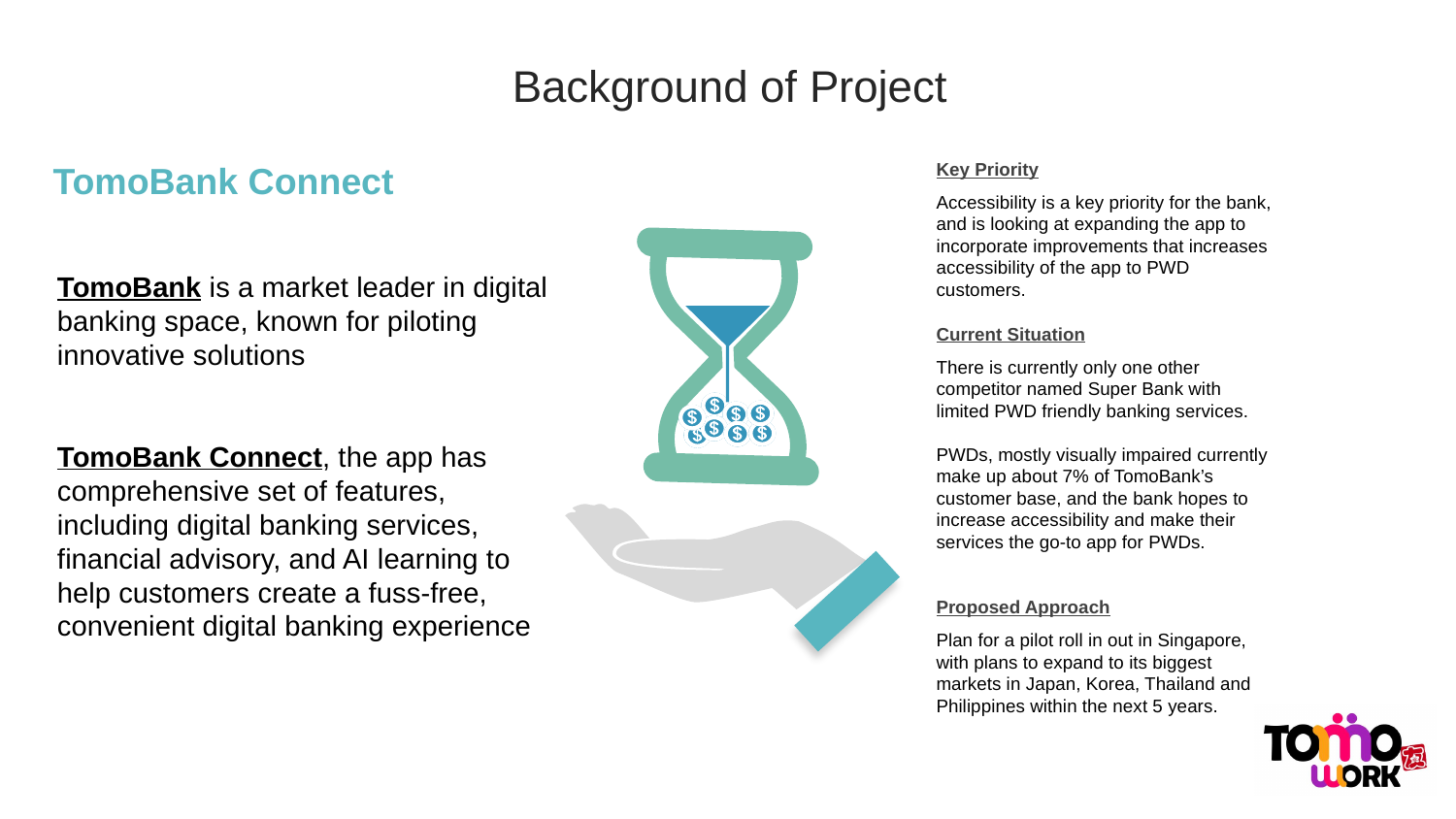

Background of Project
TomoBank Connect
Key Priority
Accessibility is a key priority for the bank, and is looking at expanding the app to incorporate improvements that increases accessibility of the app to PWD customers.

TomoBank is a market leader in digital banking space, known for piloting innovative solutions

TomoBank Connect, the app has comprehensive set of features, including digital banking services, financial advisory, and AI learning to help customers create a fuss-free, convenient digital banking experience
Current Situation
There is currently only one other competitor named Super Bank with limited PWD friendly banking services.

PWDs, mostly visually impaired currently make up about 7% of TomoBank’s customer base, and the bank hopes to increase accessibility and make their services the go-to app for PWDs.

Proposed Approach
Plan for a pilot roll in out in Singapore, with plans to expand to its biggest markets in Japan, Korea, Thailand and Philippines within the next 5 years.